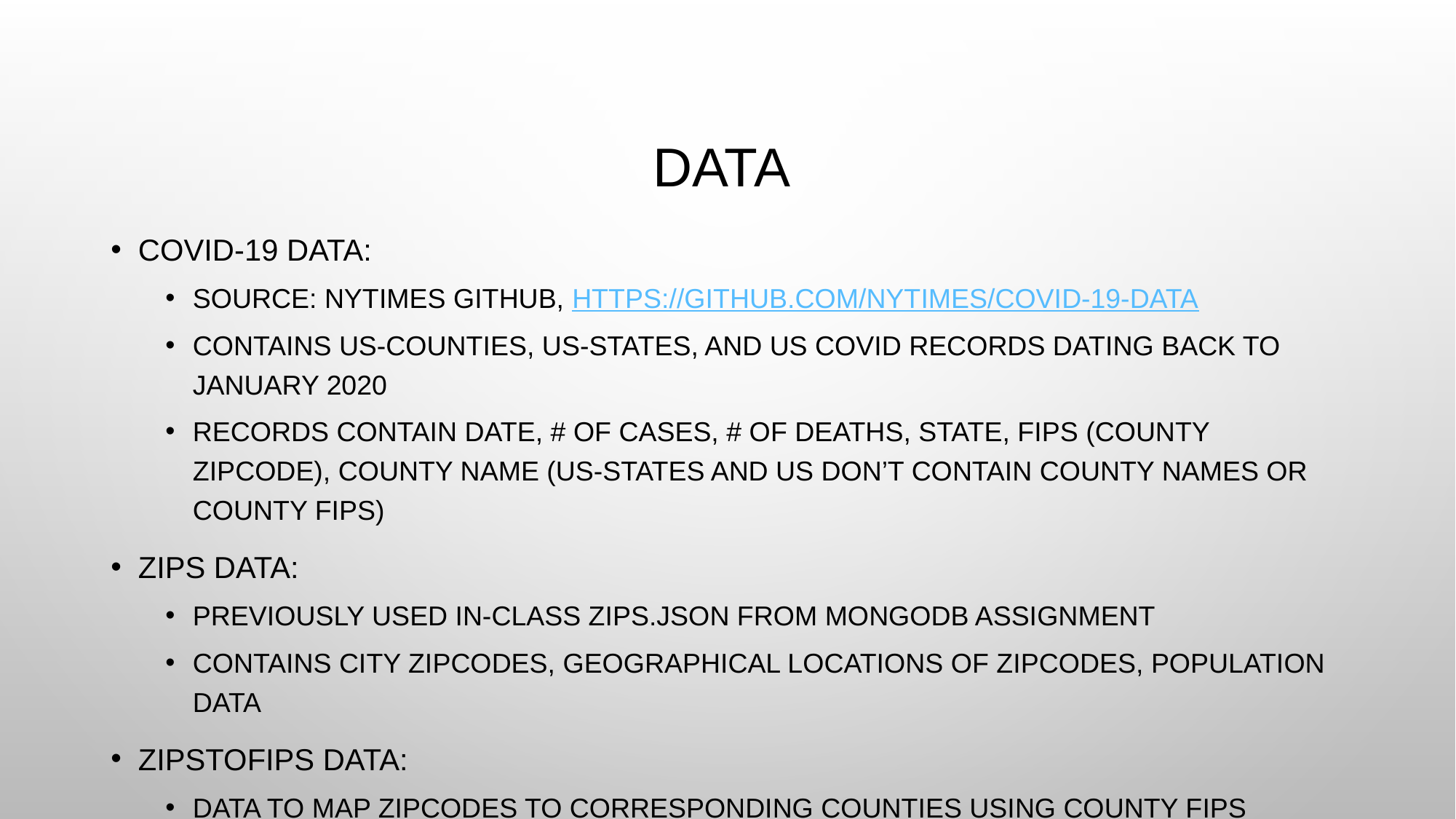

# Data
Covid-19 Data:
Source: NYTimes Github, https://github.com/nytimes/covid-19-data
Contains us-counties, us-states, and us covid records dating back to January 2020
Records contain date, # of cases, # of deaths, state, fips (county zipcode), county name (us-states and us don’t contain county names or county fips)
Zips Data:
Previously used in-class zips.json from mongodb assignment
Contains city zipcodes, geographical locations of zipcodes, population data
ZipsToFips Data:
Data to map zipcodes to corresponding counties using county fips